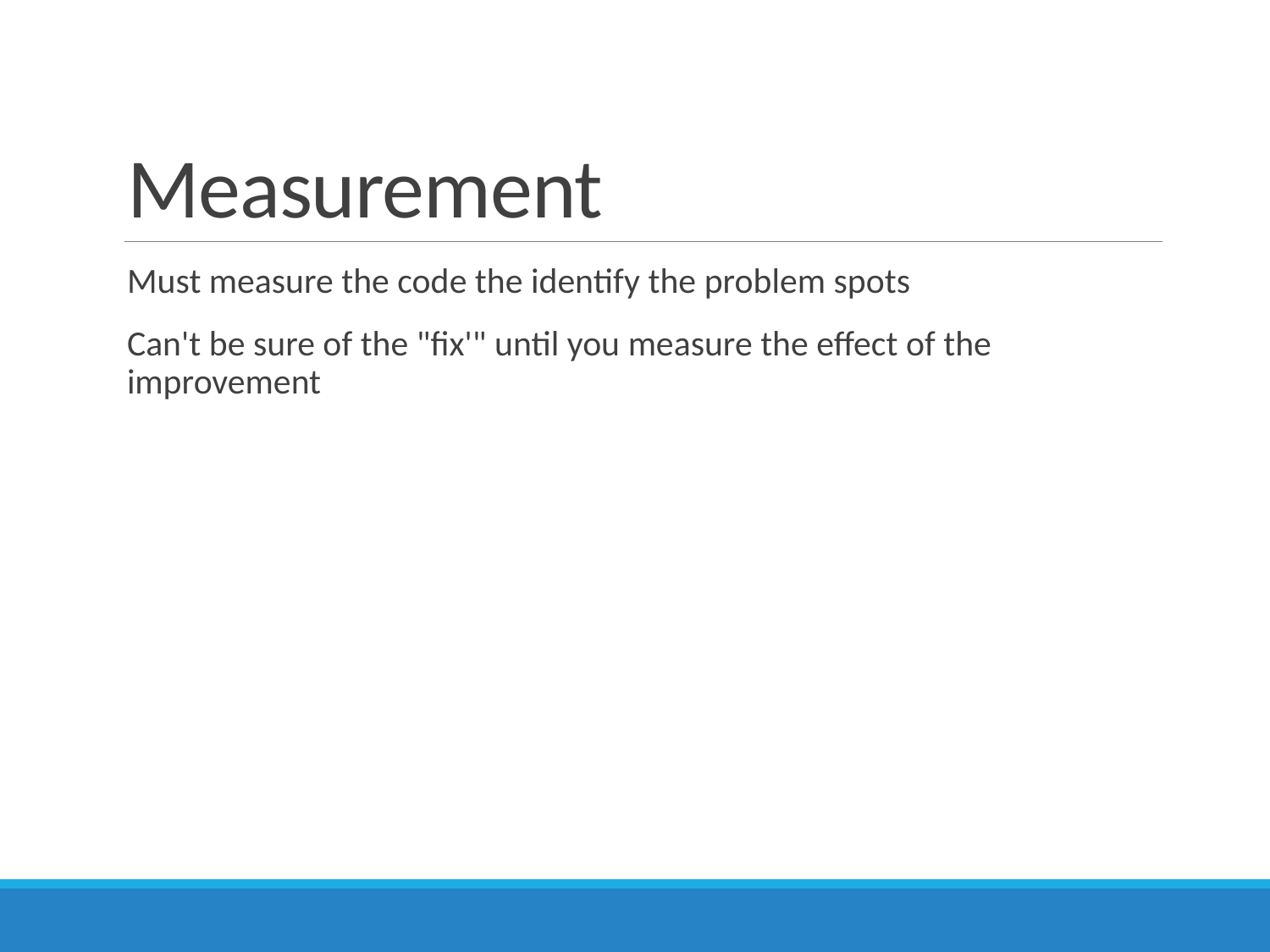

# Measurement
Must measure the code the identify the problem spots
Can't be sure of the "fix'" until you measure the effect of the improvement